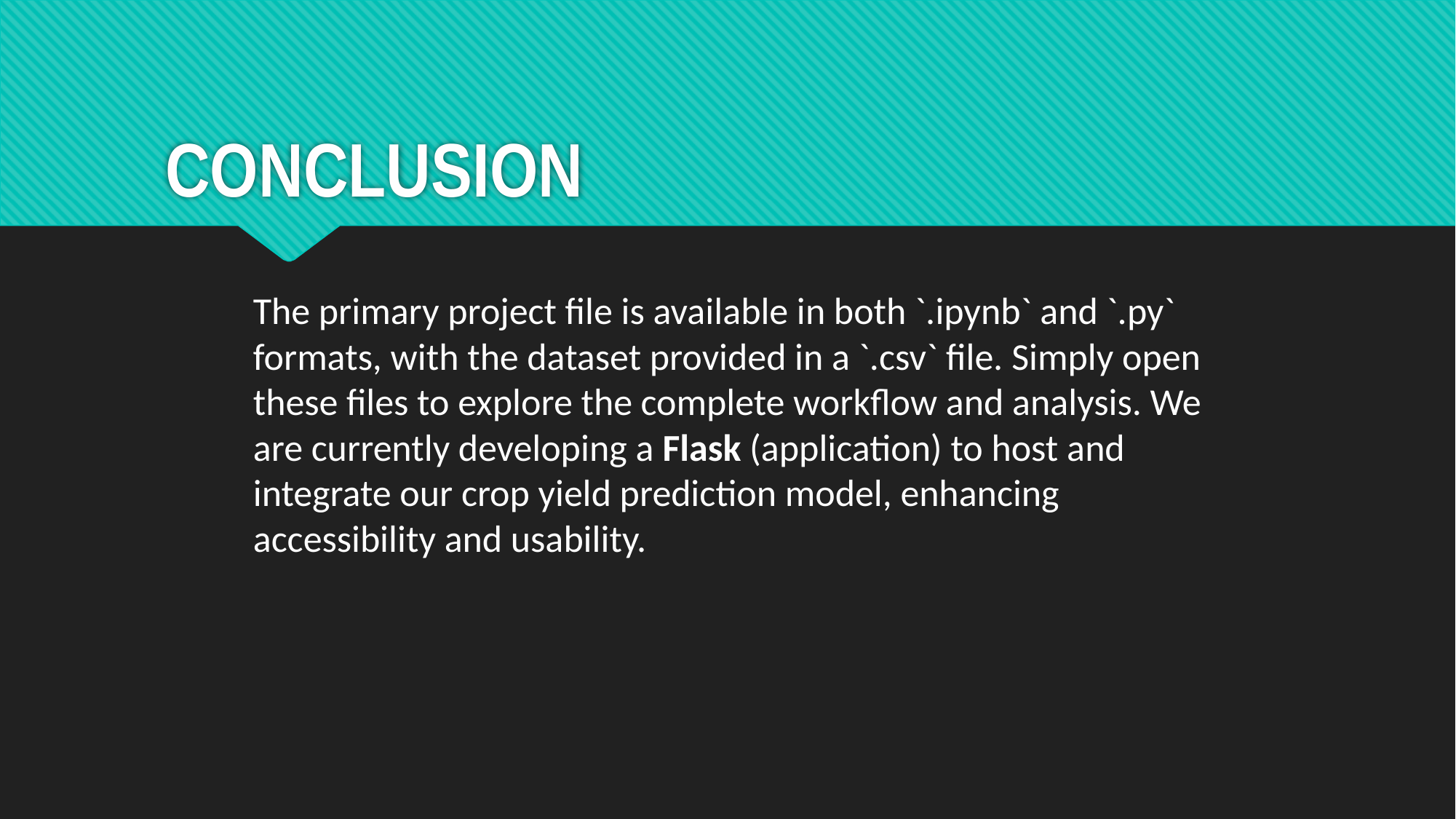

# CONCLUSION
The primary project file is available in both `.ipynb` and `.py` formats, with the dataset provided in a `.csv` file. Simply open these files to explore the complete workflow and analysis. We are currently developing a Flask (application) to host and integrate our crop yield prediction model, enhancing accessibility and usability.